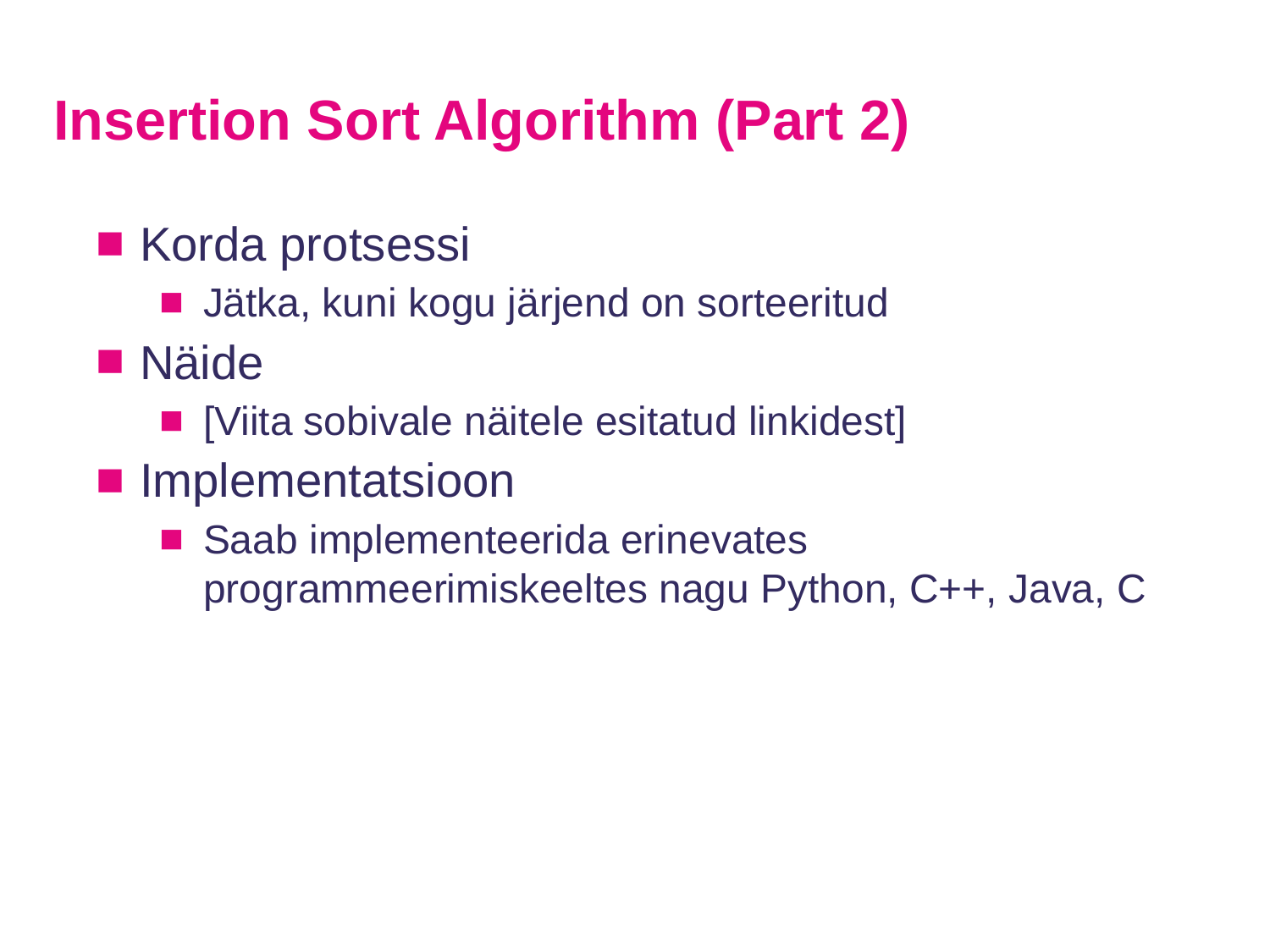

# Insertion Sort Algorithm (Part 2)
Korda protsessi
Jätka, kuni kogu järjend on sorteeritud
Näide
[Viita sobivale näitele esitatud linkidest]
Implementatsioon
Saab implementeerida erinevates programmeerimiskeeltes nagu Python, C++, Java, C